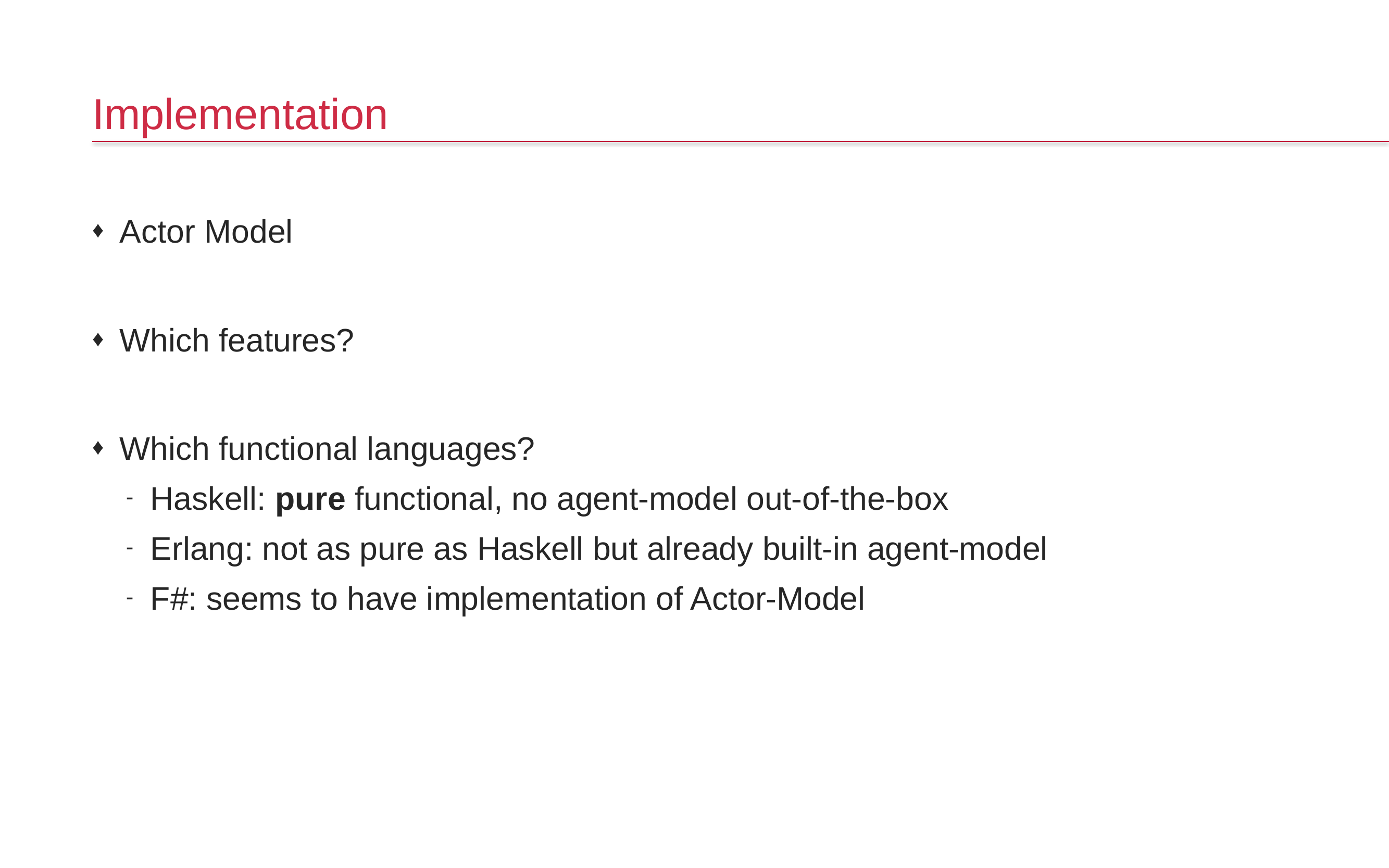

# Implementation
Actor Model

Which features?

Which functional languages?
Haskell: pure functional, no agent-model out-of-the-box
Erlang: not as pure as Haskell but already built-in agent-model
F#: seems to have implementation of Actor-Model